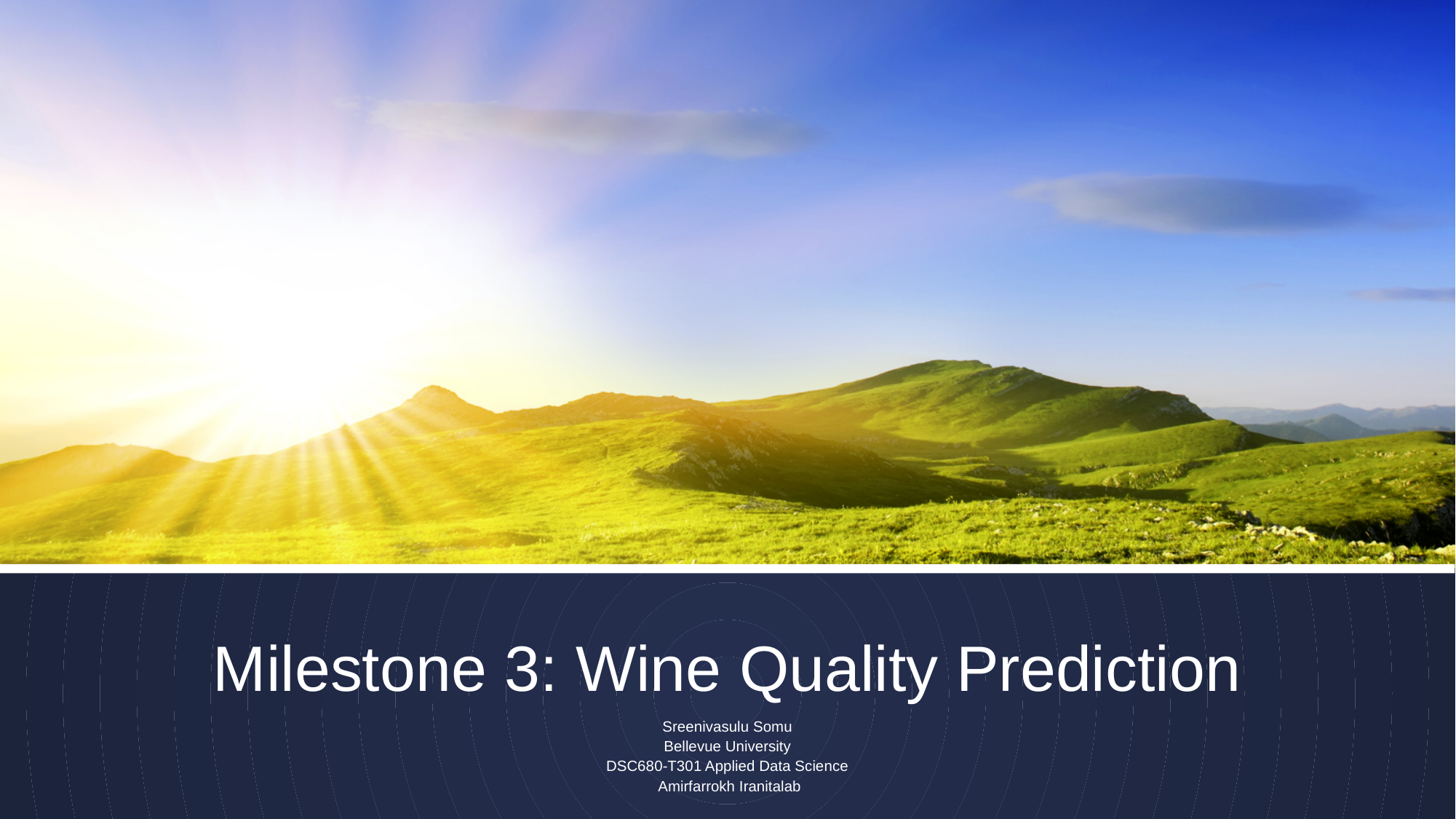

# Milestone 3: Wine Quality Prediction
Sreenivasulu Somu
Bellevue University
DSC680-T301 Applied Data Science
 Amirfarrokh Iranitalab